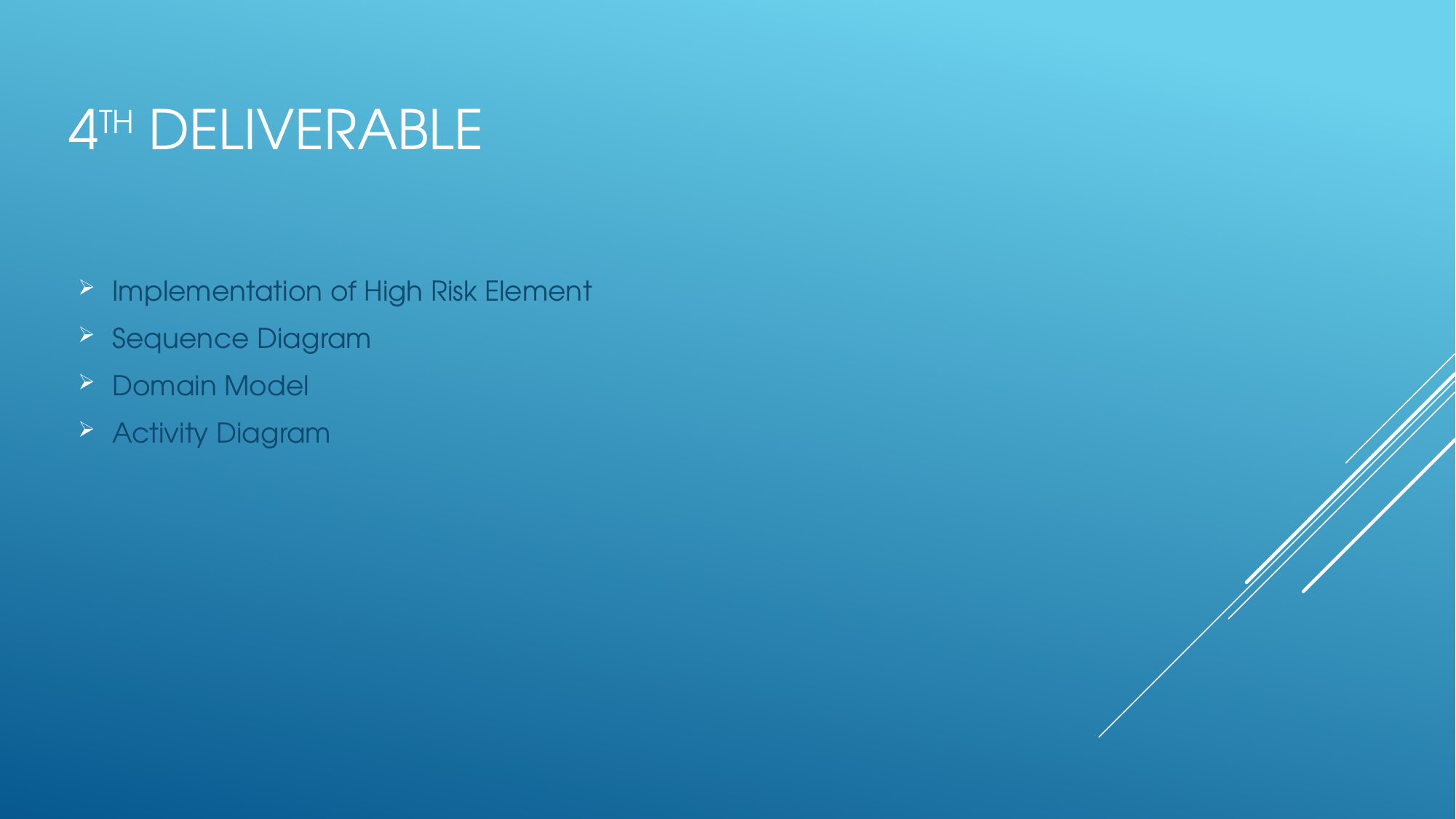

# 4th Deliverable
Implementation of High Risk Element
Sequence Diagram
Domain Model
Activity Diagram